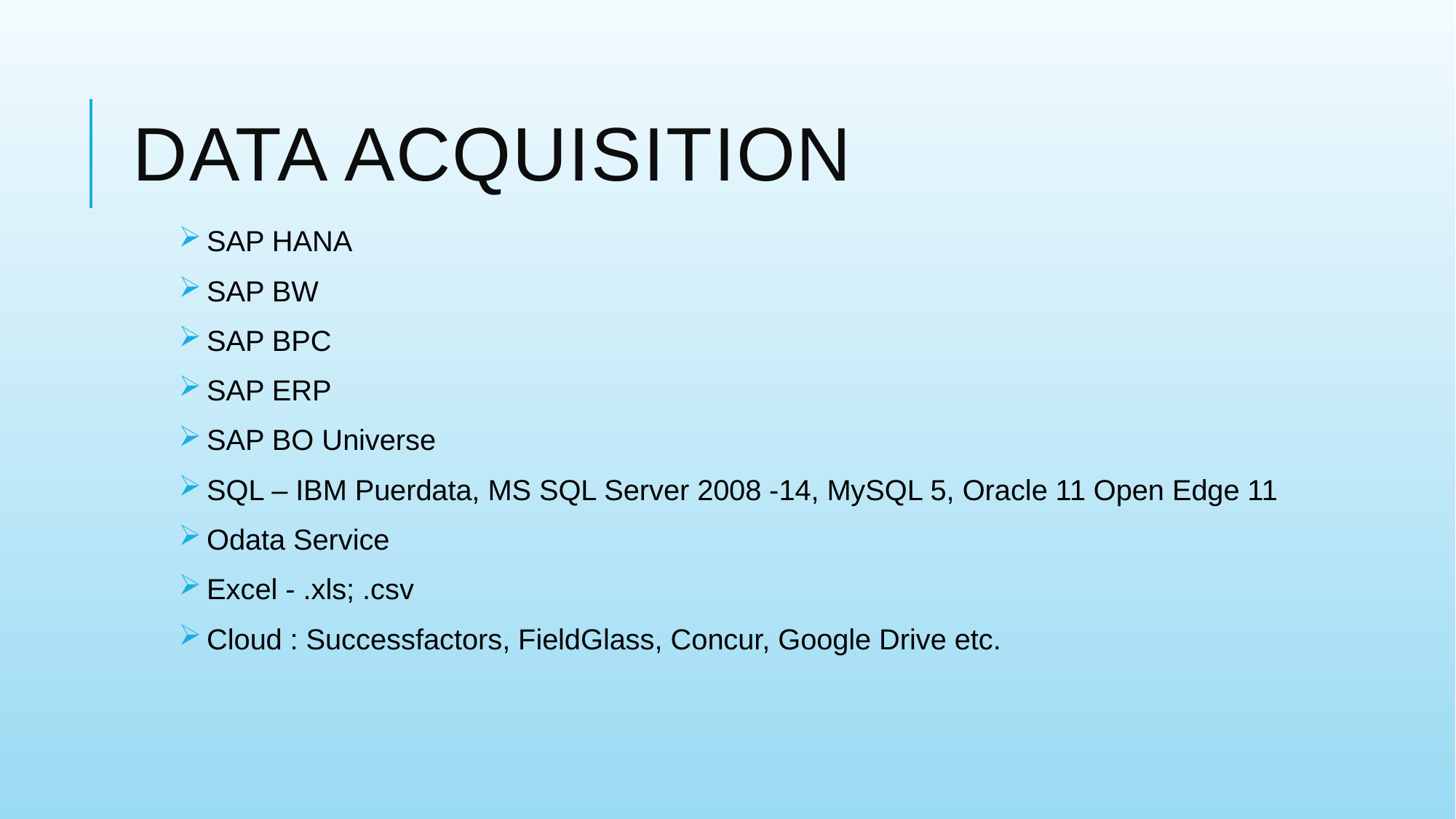

# Data Acquisition
 SAP HANA
 SAP BW
 SAP BPC
 SAP ERP
 SAP BO Universe
 SQL – IBM Puerdata, MS SQL Server 2008 -14, MySQL 5, Oracle 11 Open Edge 11
 Odata Service
 Excel - .xls; .csv
 Cloud : Successfactors, FieldGlass, Concur, Google Drive etc.